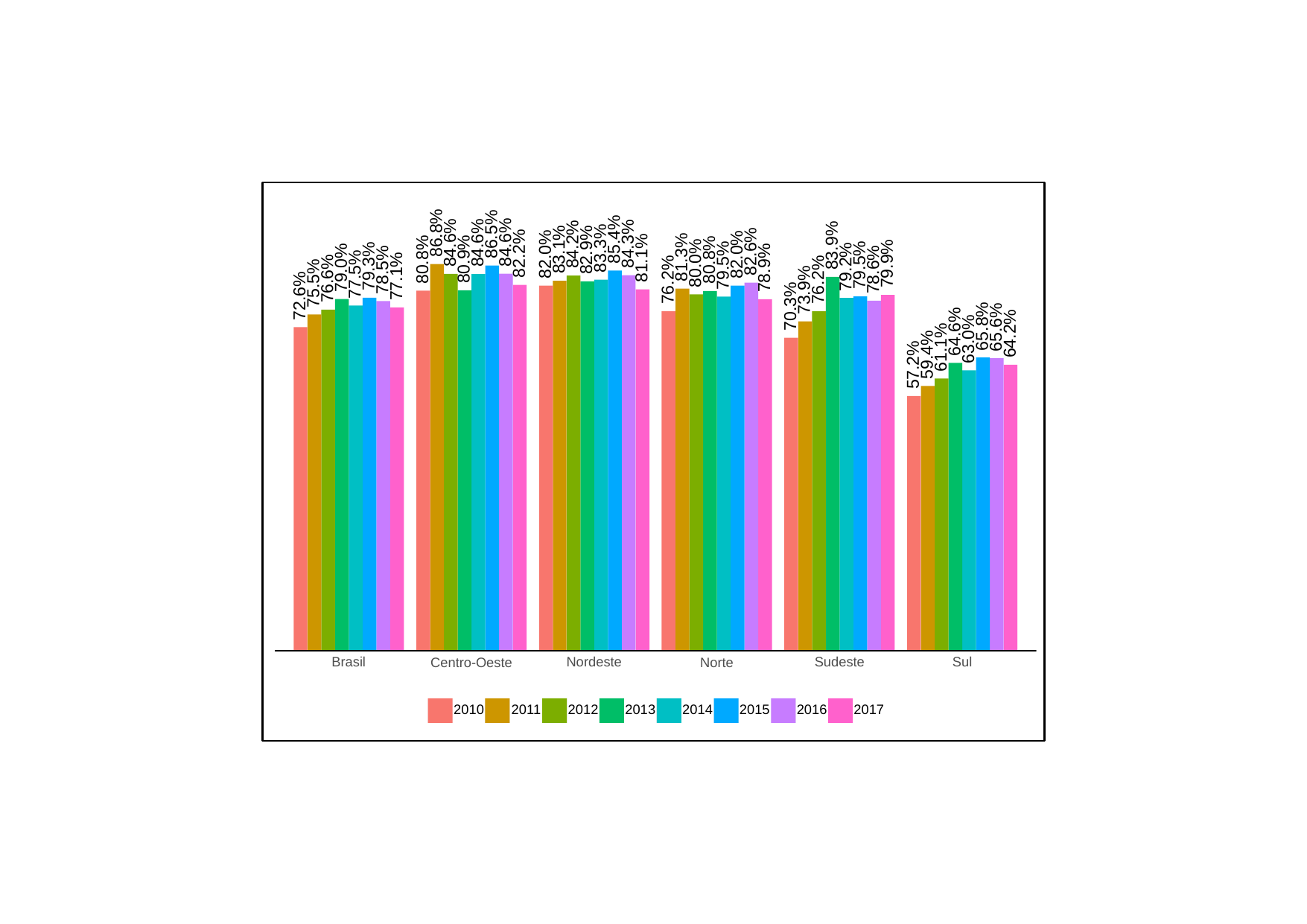

86.8%
86.5%
85.4%
84.6%
84.6%
84.6%
84.3%
84.2%
83.9%
83.3%
83.1%
82.9%
82.6%
82.2%
82.0%
82.0%
81.3%
81.1%
80.9%
80.8%
80.8%
80.0%
79.9%
79.5%
79.5%
79.3%
79.2%

79.0%
78.9%
78.6%
78.5%

77.5%
77.1%

76.6%

76.2%
76.2%

75.5%

73.9%

72.6%

70.3%

65.8%
65.6%

64.6%

64.2%
63.0%

61.1%
59.4%

57.2%

Brasil
Nordeste
Sudeste
Sul
Centro-Oeste
Norte

2010
2011
2012
2013
2014
2015
2016
2017